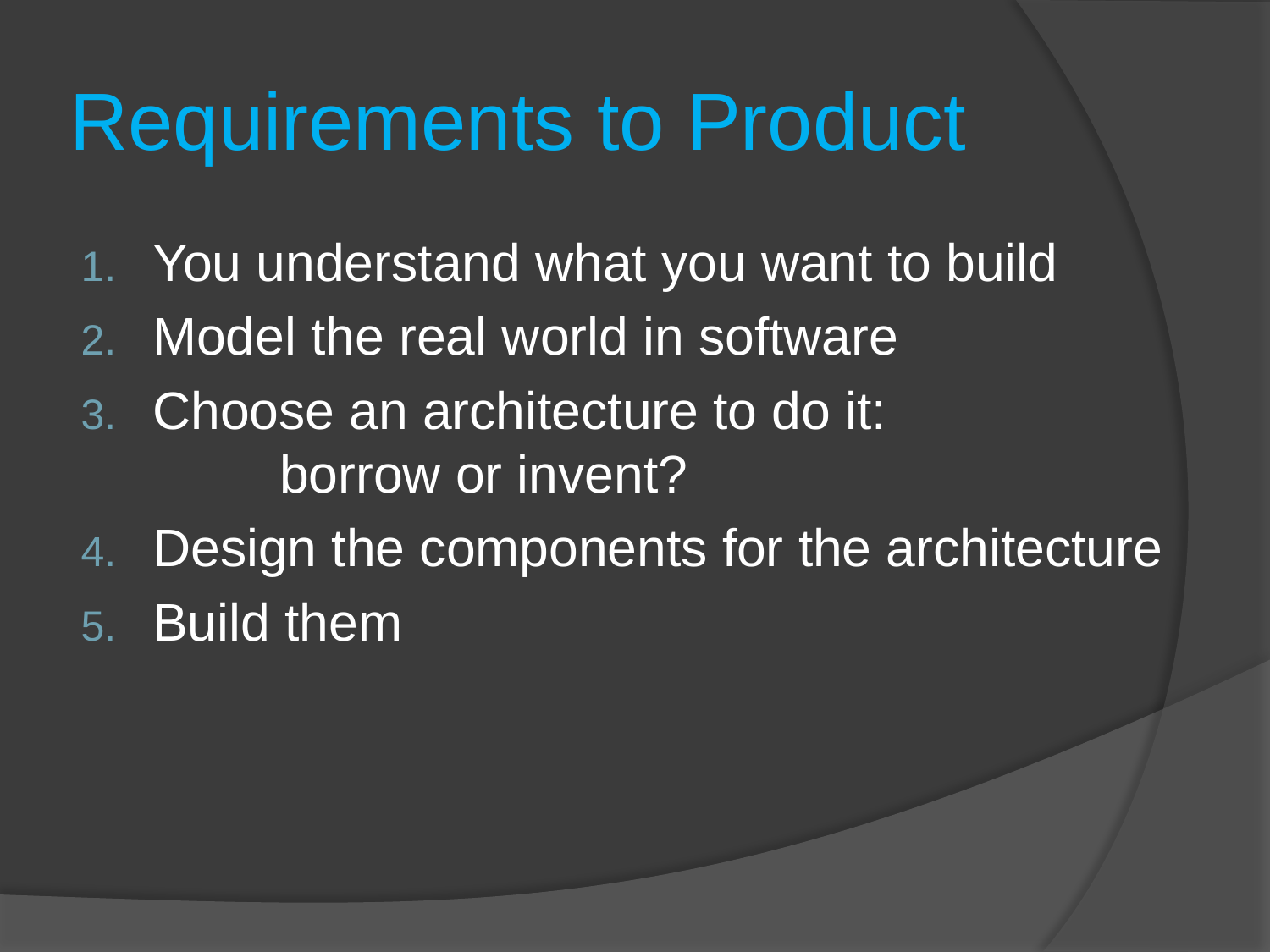

# Requirements to Product
You understand what you want to build
Model the real world in software
Choose an architecture to do it:              		borrow or invent?
Design the components for the architecture
Build them